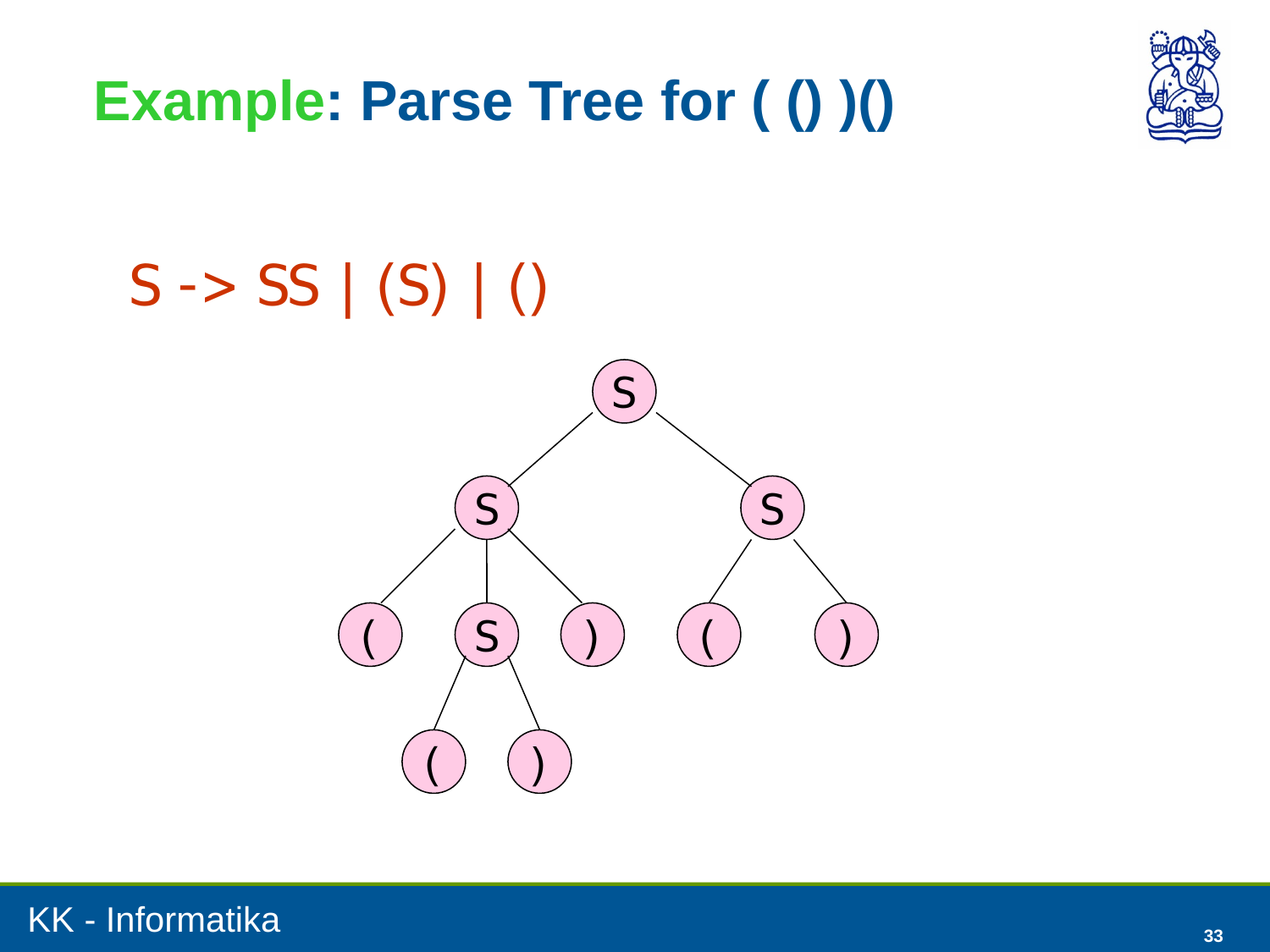

33
# Example: Parse Tree for ( () )()
S -> SS | (S) | ()
S

S
S

(
S
)

(
)

(
)